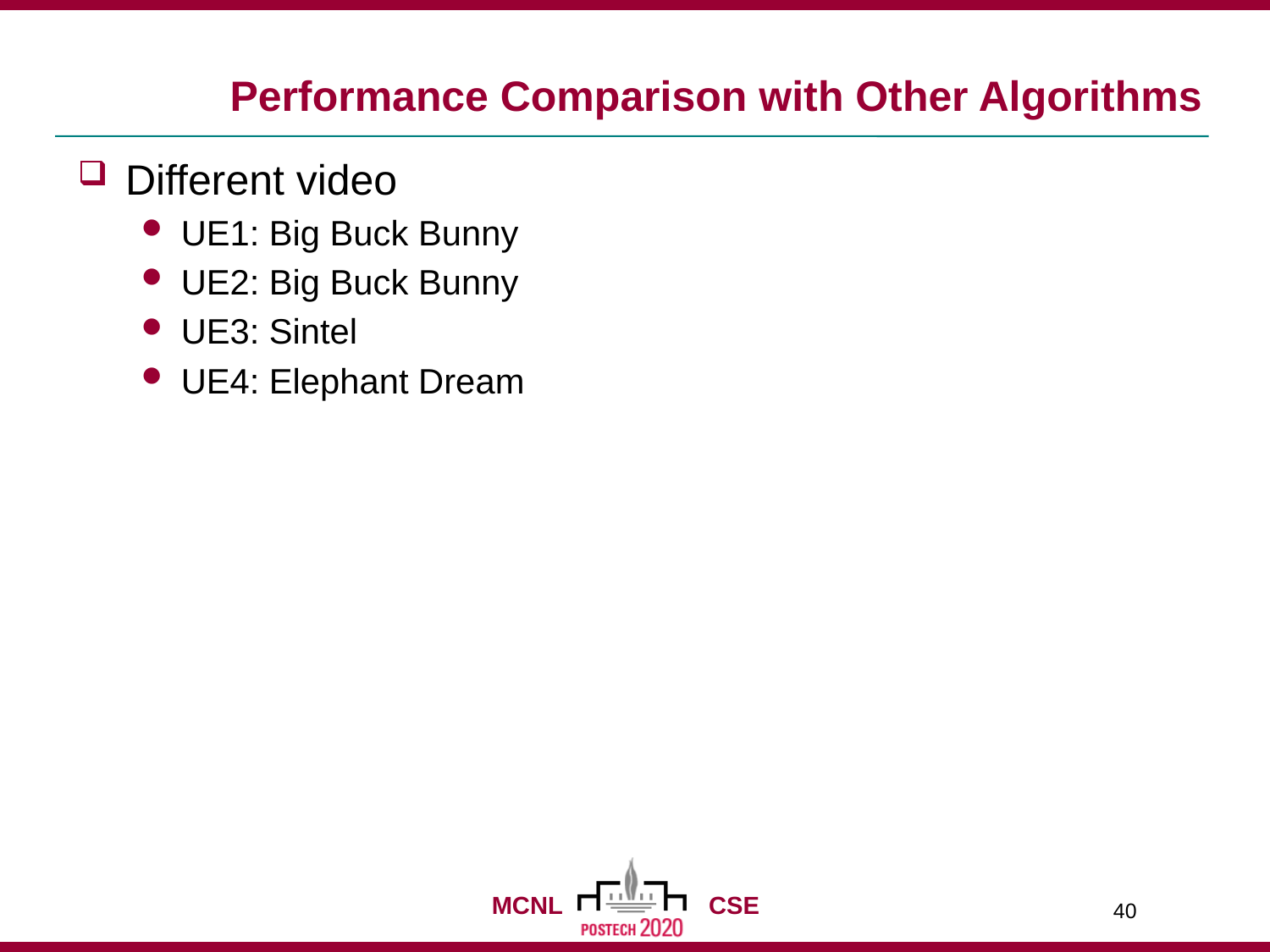

# Performance Comparison with Other Algorithms
Different video
UE1: Big Buck Bunny
UE2: Big Buck Bunny
UE3: Sintel
UE4: Elephant Dream

40